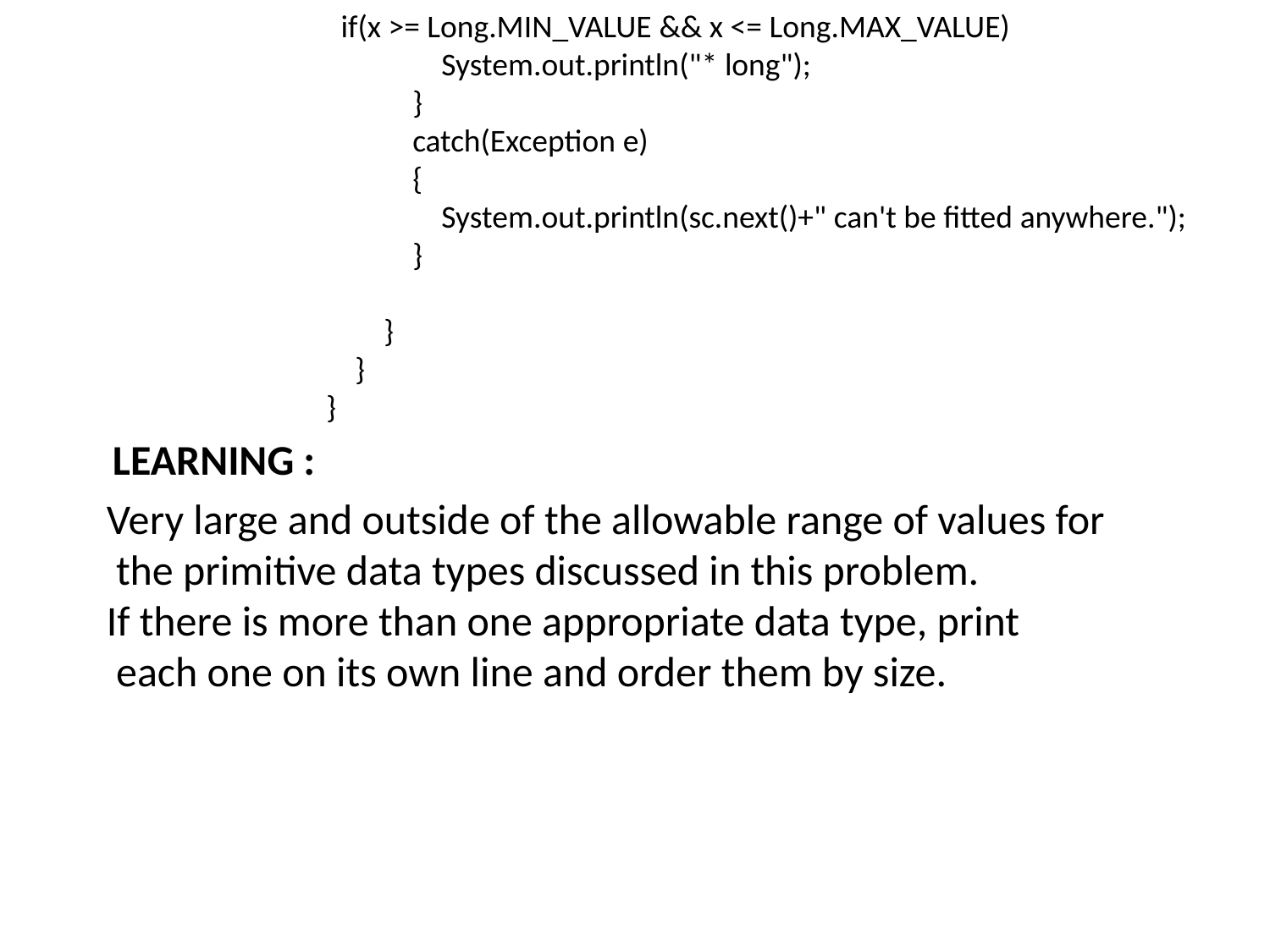

if(x >= Long.MIN_VALUE && x <= Long.MAX_VALUE)
                System.out.println("* long");
            }
            catch(Exception e)
            {
                System.out.println(sc.next()+" can't be fitted anywhere.");
            }
        }
    }
}

LEARNING :
Very large and outside of the allowable range of values for
 the primitive data types discussed in this problem.
If there is more than one appropriate data type, print
 each one on its own line and order them by size.